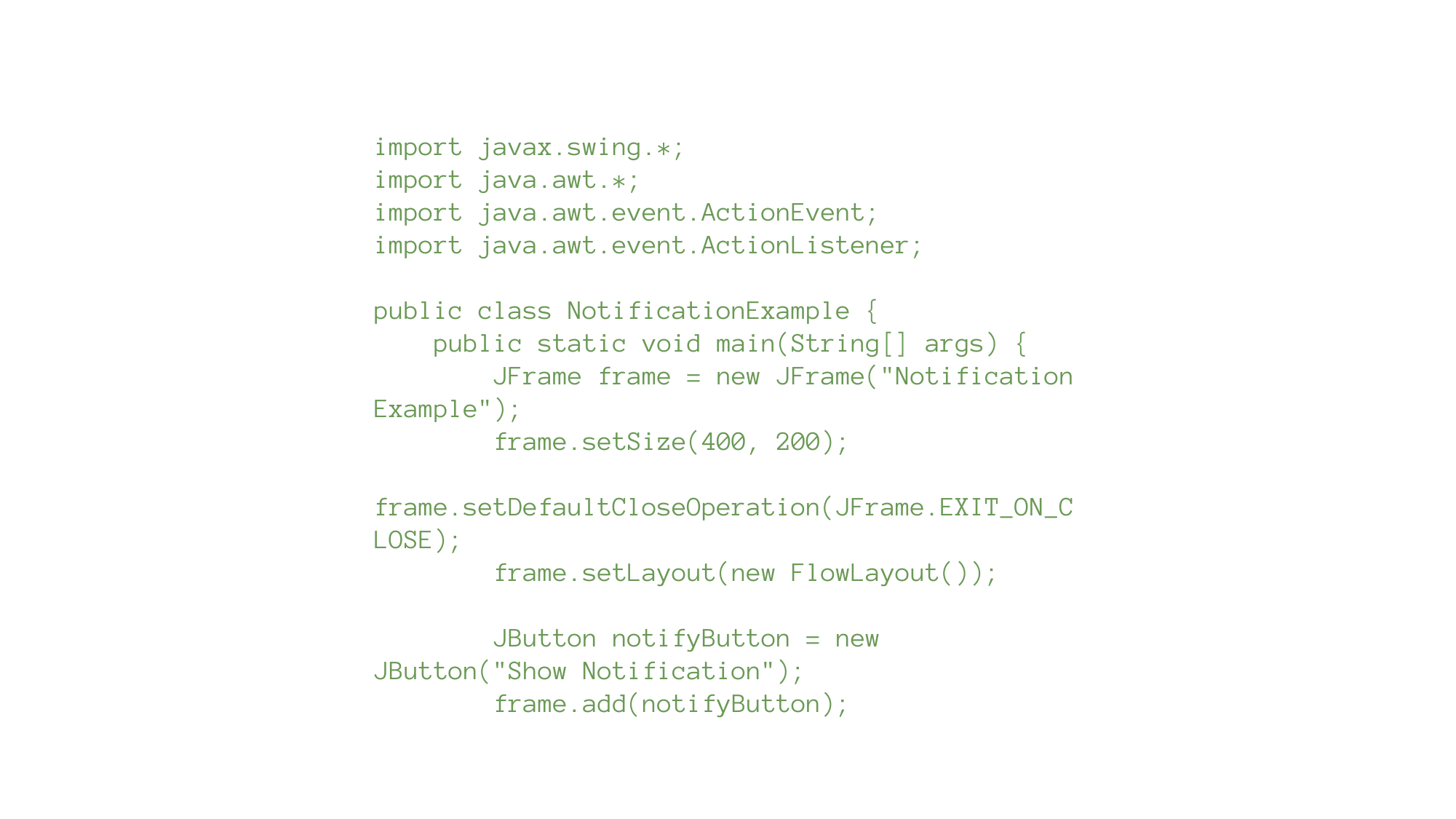

import javax.swing.*;
import java.awt.*;
import java.awt.event.ActionEvent;
import java.awt.event.ActionListener;
public class NotificationExample {
    public static void main(String[] args) {
        JFrame frame = new JFrame("Notification Example");
        frame.setSize(400, 200);
        frame.setDefaultCloseOperation(JFrame.EXIT_ON_CLOSE);
        frame.setLayout(new FlowLayout());
        JButton notifyButton = new JButton("Show Notification");
        frame.add(notifyButton);